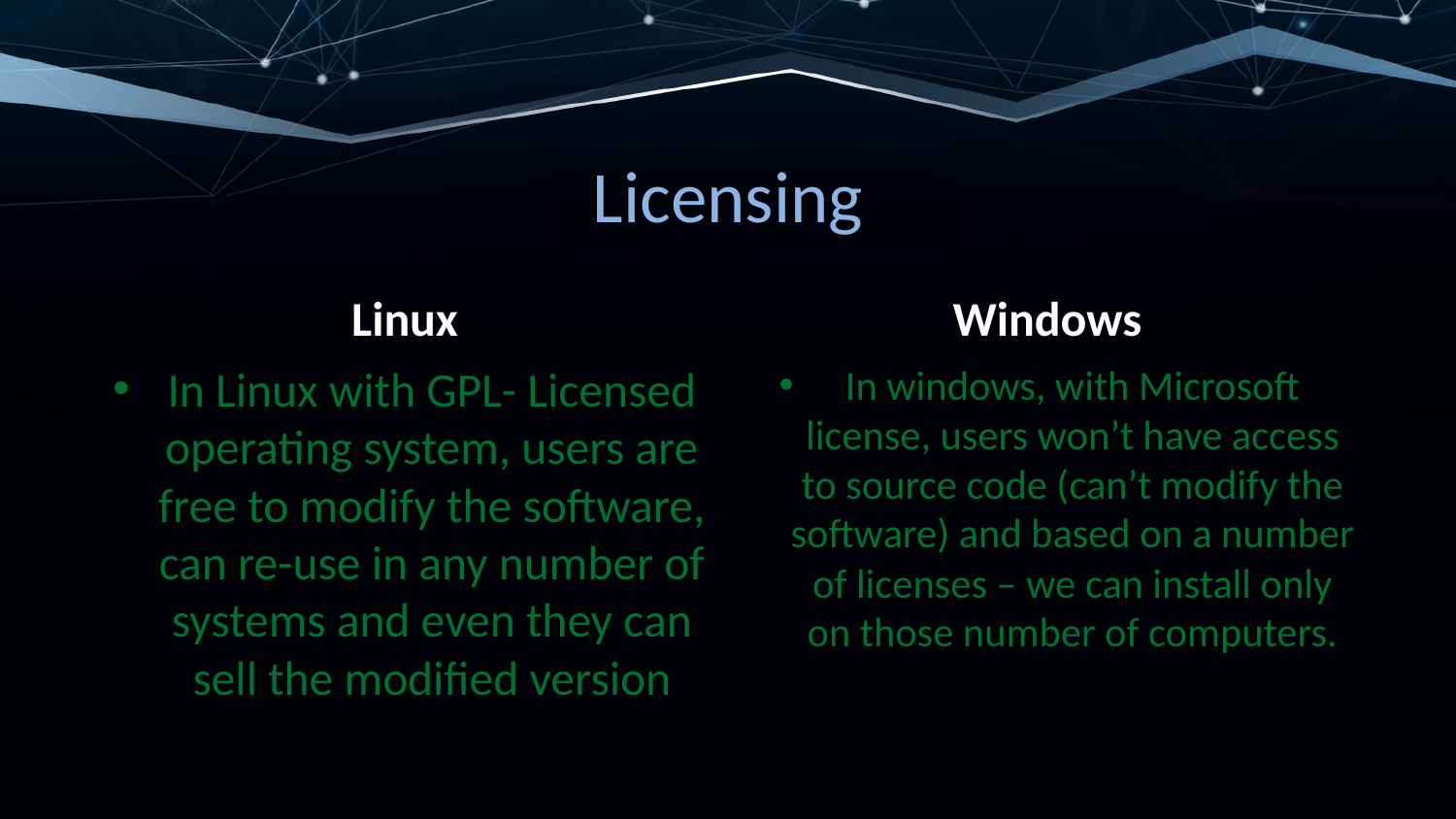

# Licensing
Linux
Windows
In Linux with GPL- Licensed operating system, users are free to modify the software, can re-use in any number of systems and even they can sell the modified version
In windows, with Microsoft license, users won’t have access to source code (can’t modify the software) and based on a number of licenses – we can install only on those number of computers.